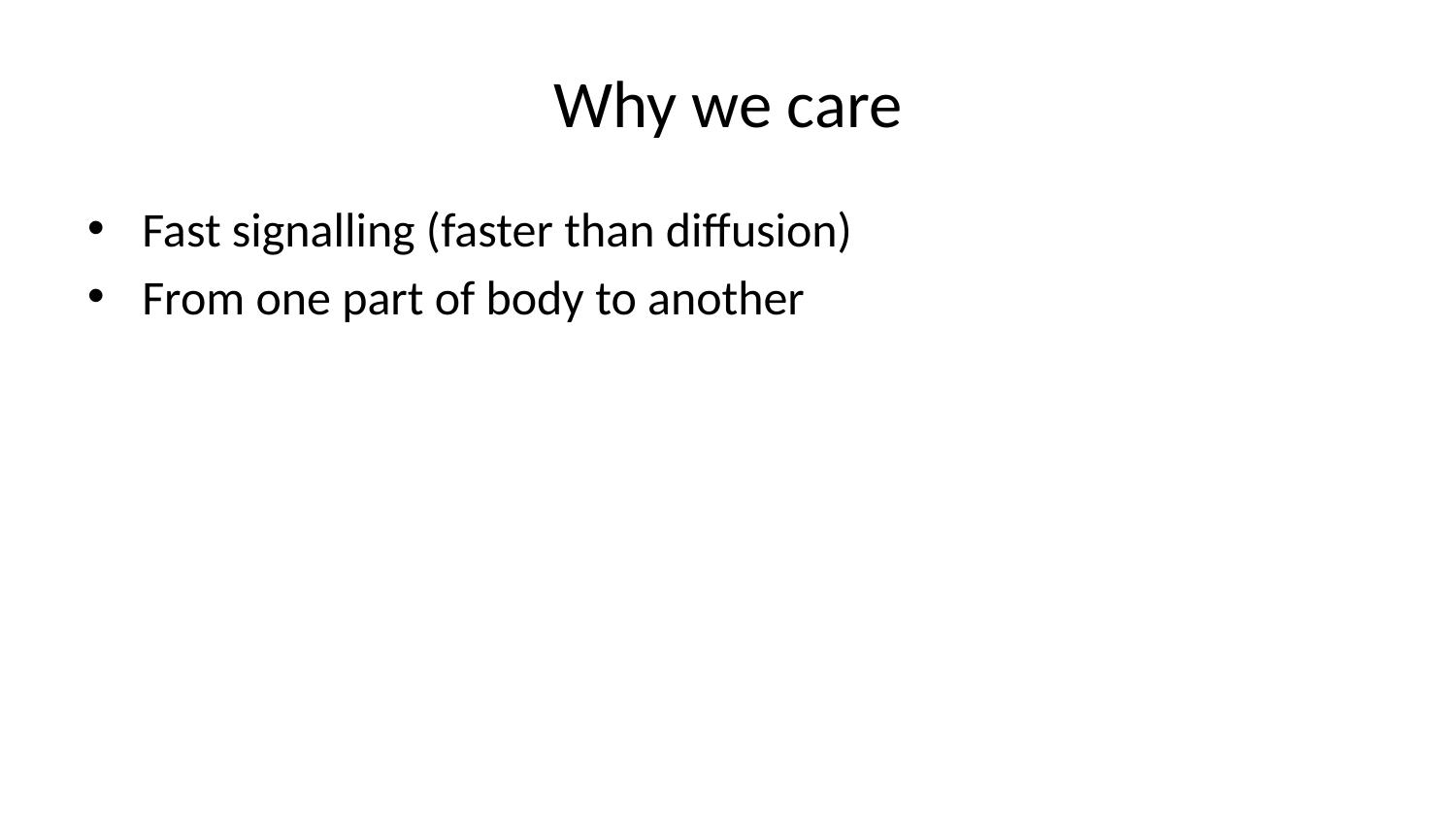

# Why we care
Fast signalling (faster than diffusion)
From one part of body to another